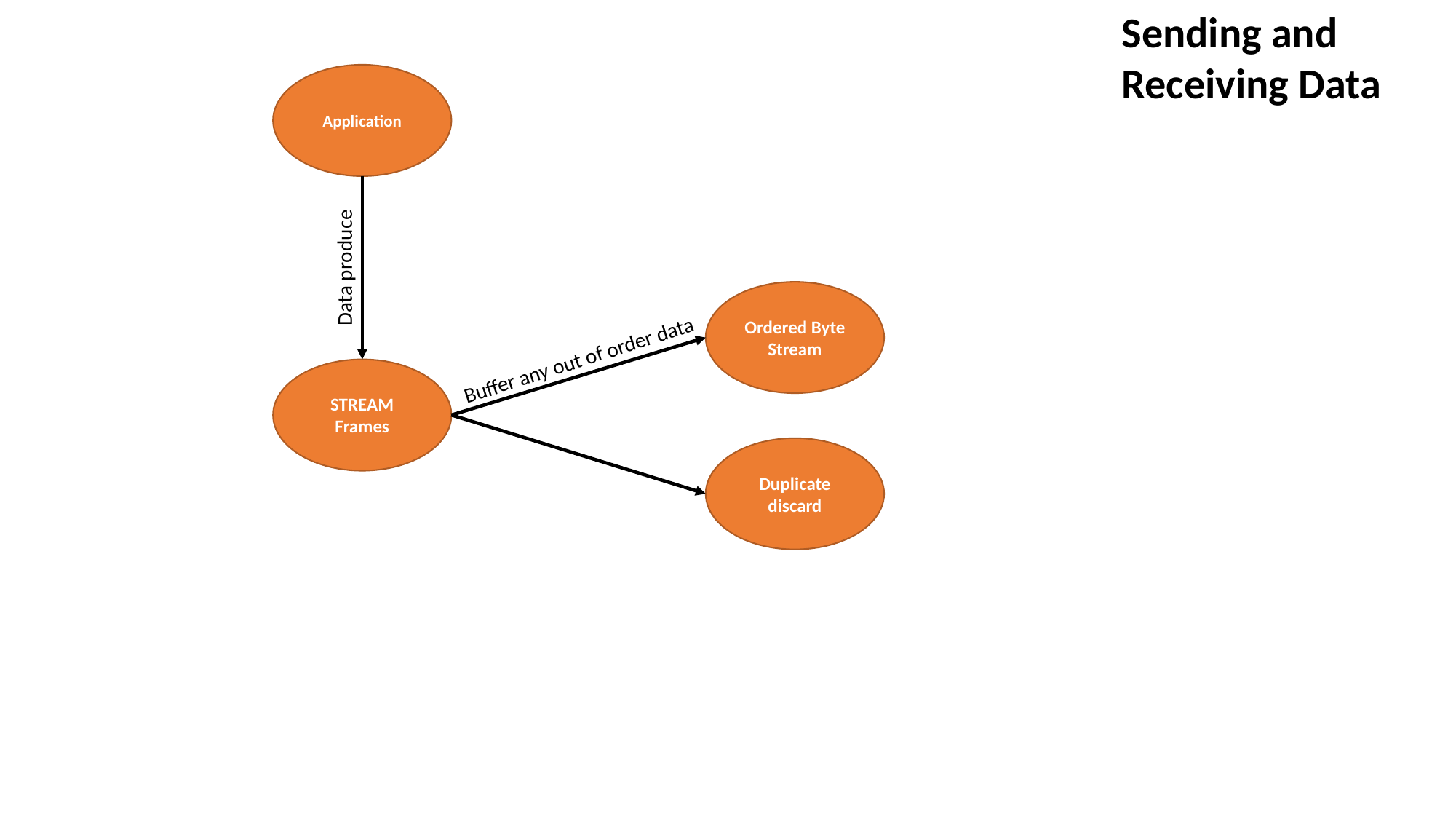

Sending and
Receiving Data
Application
Data produce
Ordered Byte Stream
Buffer any out of order data
STREAM Frames
Duplicate discard